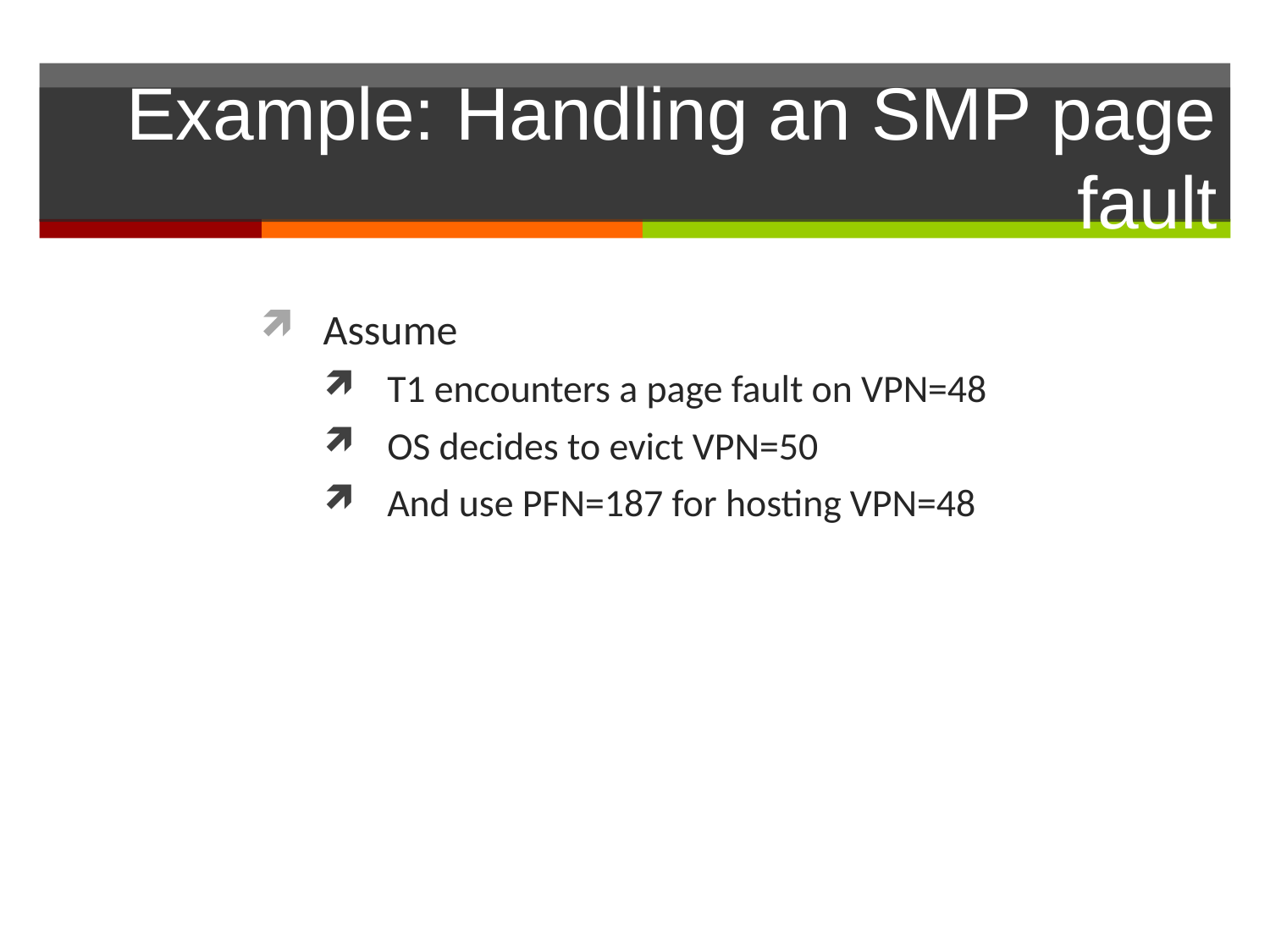

# Example: Handling an SMP page fault
Assume
T1 encounters a page fault on VPN=48
OS decides to evict VPN=50
And use PFN=187 for hosting VPN=48